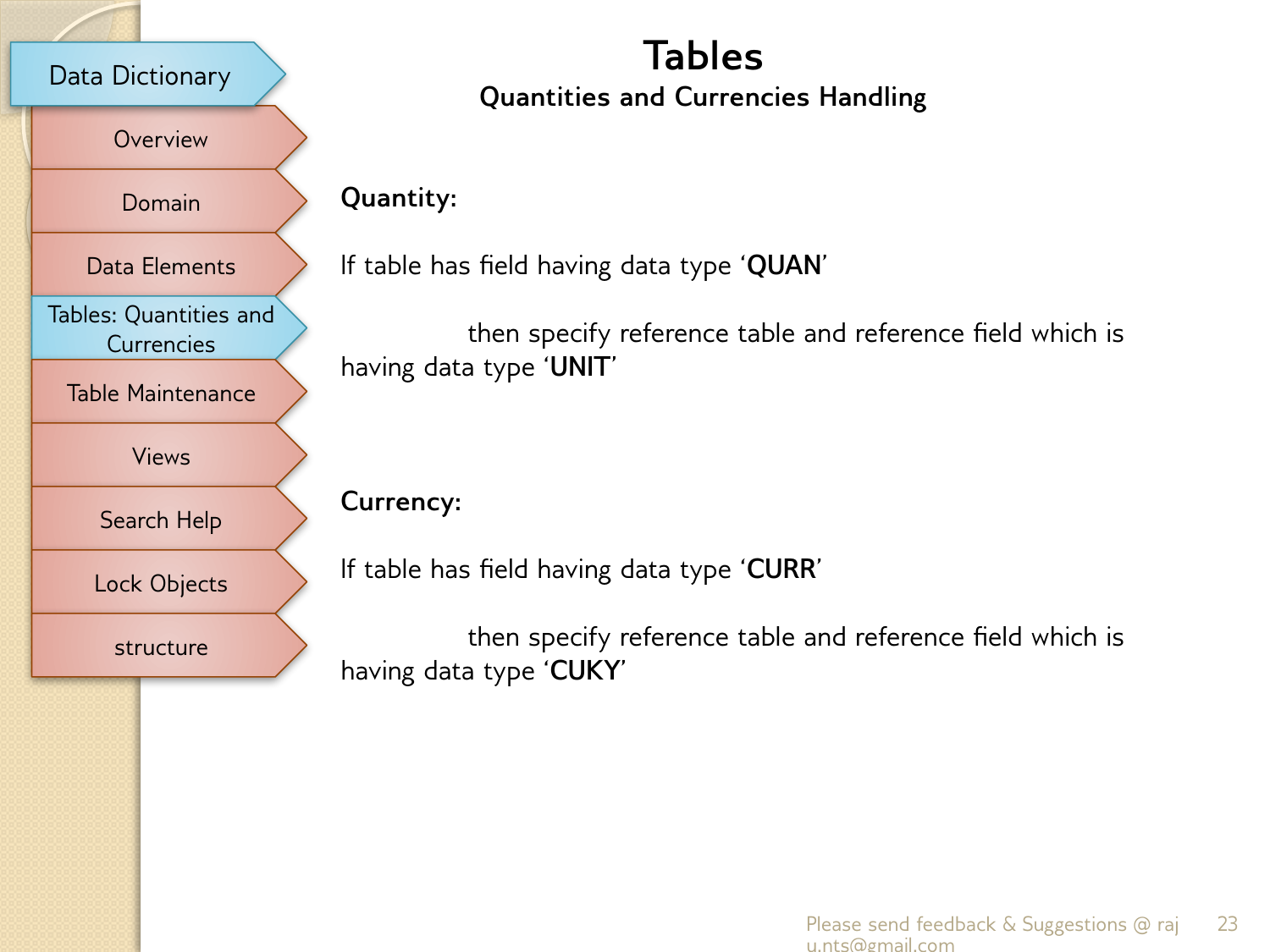

Tables
Quantities and Currencies Handling
Data Dictionary
Overview
Domain
Quantity:

If table has field having data type ‘QUAN’

	then specify reference table and reference field which is having data type ‘UNIT’

Currency:

If table has field having data type ‘CURR’

	then specify reference table and reference field which is having data type ‘CUKY’
Data Elements
Tables: Quantities and Currencies
Table Maintenance
Views
Search Help
Lock Objects
structure
Please send feedback & Suggestions @ raju.nts@gmail.com
23